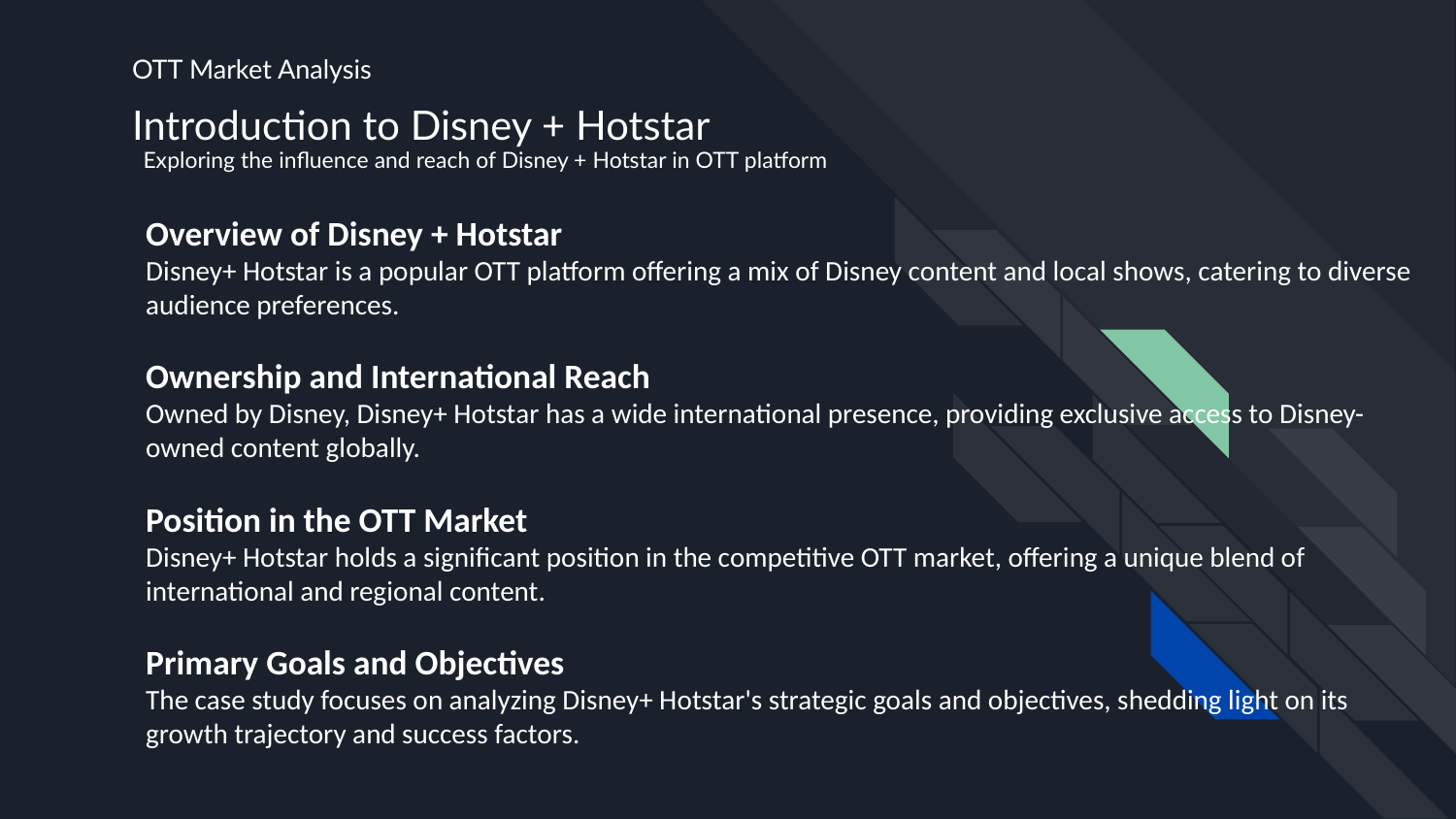

OTT Market Analysis
Introduction to Disney + Hotstar
Exploring the influence and reach of Disney + Hotstar in OTT platform
# Overview of Disney + Hotstar Disney+ Hotstar is a popular OTT platform offering a mix of Disney content and local shows, catering to diverse audience preferences.

Ownership and International Reach
Owned by Disney, Disney+ Hotstar has a wide international presence, providing exclusive access to Disney-owned content globally.

Position in the OTT Market
Disney+ Hotstar holds a significant position in the competitive OTT market, offering a unique blend of international and regional content.

Primary Goals and Objectives
The case study focuses on analyzing Disney+ Hotstar's strategic goals and objectives, shedding light on its growth trajectory and success factors.